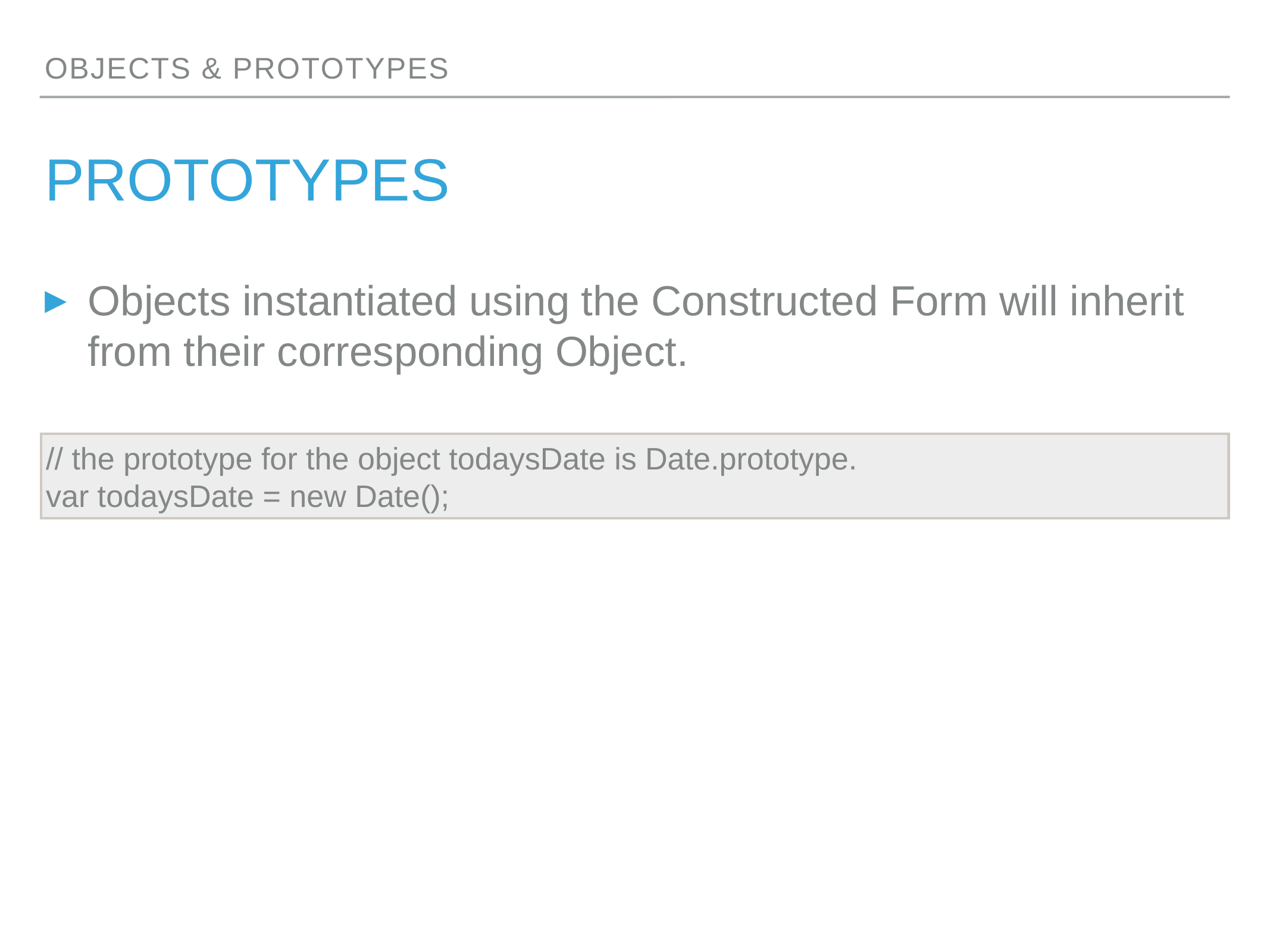

Objects & Prototypes
# Prototypes
Objects instantiated using the Constructed Form will inherit from their corresponding Object.
// the prototype for the object todaysDate is Date.prototype.
var todaysDate = new Date();